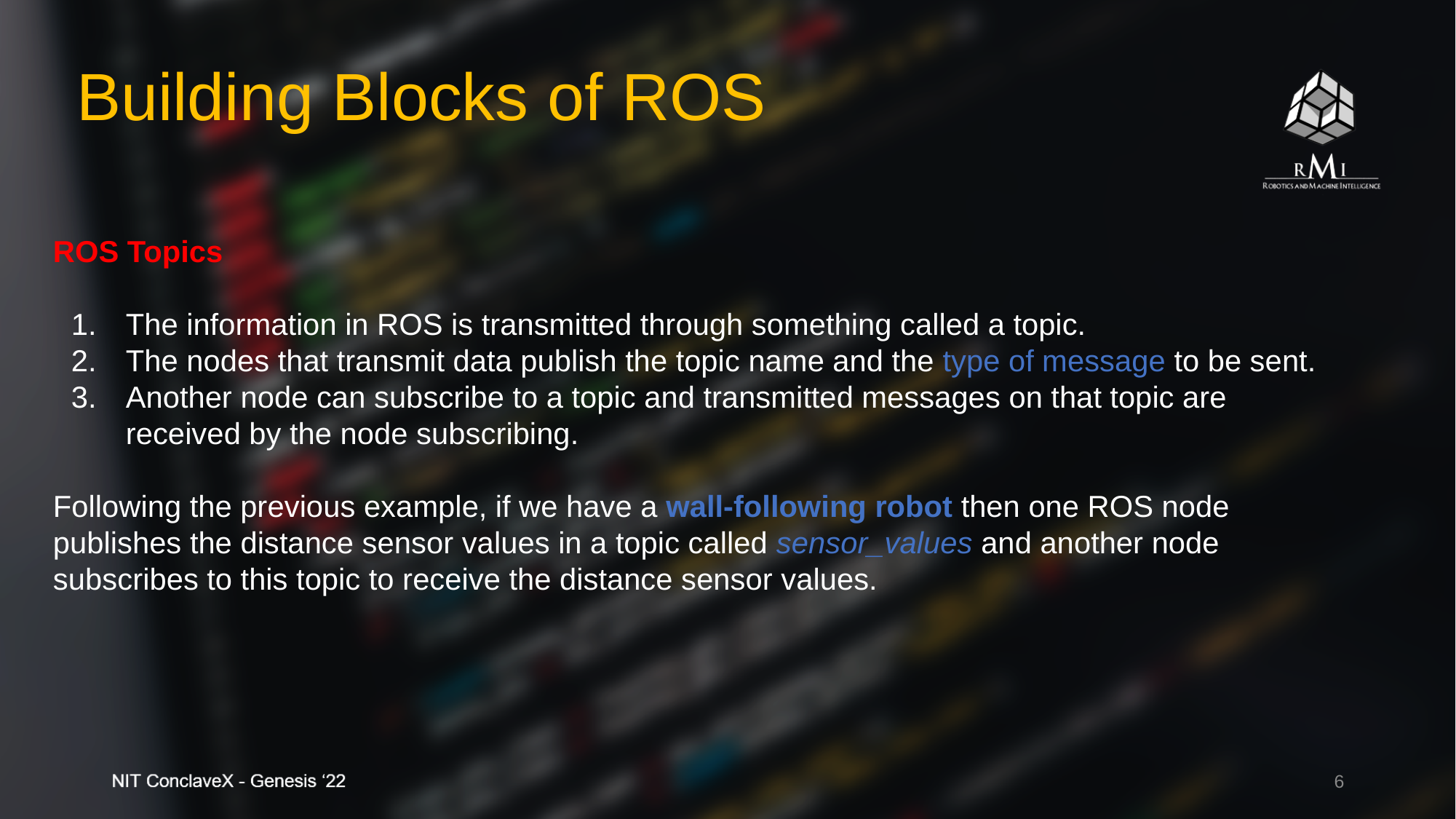

# Building Blocks of ROS
ROS Topics

The information in ROS is transmitted through something called a topic.
The nodes that transmit data publish the topic name and the type of message to be sent.
Another node can subscribe to a topic and transmitted messages on that topic are received by the node subscribing.

Following the previous example, if we have a wall-following robot then one ROS node publishes the distance sensor values in a topic called sensor_values and another node subscribes to this topic to receive the distance sensor values.
6